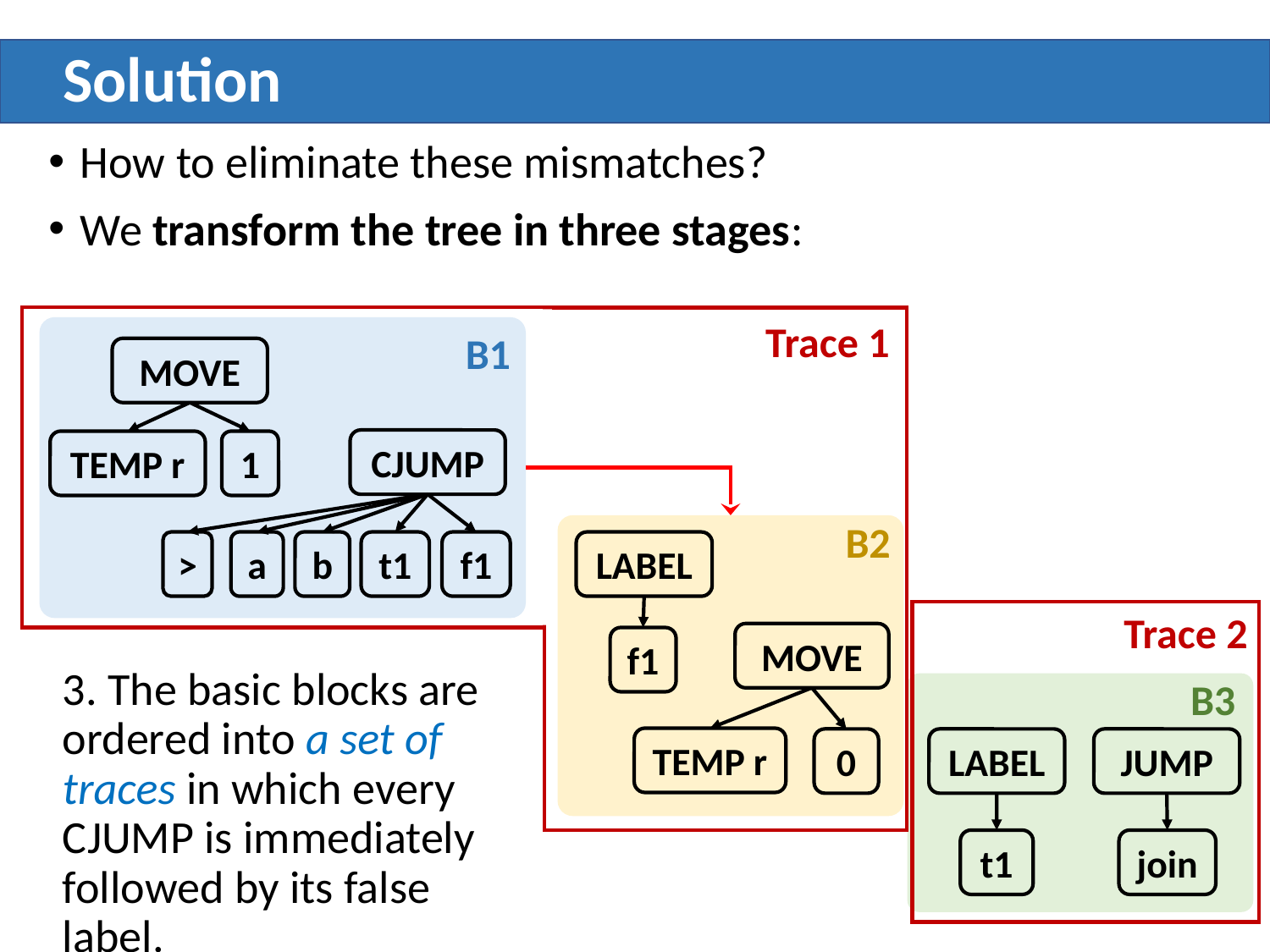

# Solution
How to eliminate these mismatches?
We transform the tree in three stages:

Trace 1

B1
MOVE
CJUMP
TEMP r
1
B2

>
a
b
t1
f1
LABEL
Trace 2

MOVE
f1
3. The basic blocks are ordered into a set of traces in which every CJUMP is immediately followed by its false label.
B3

TEMP r
0
LABEL
JUMP
t1
join